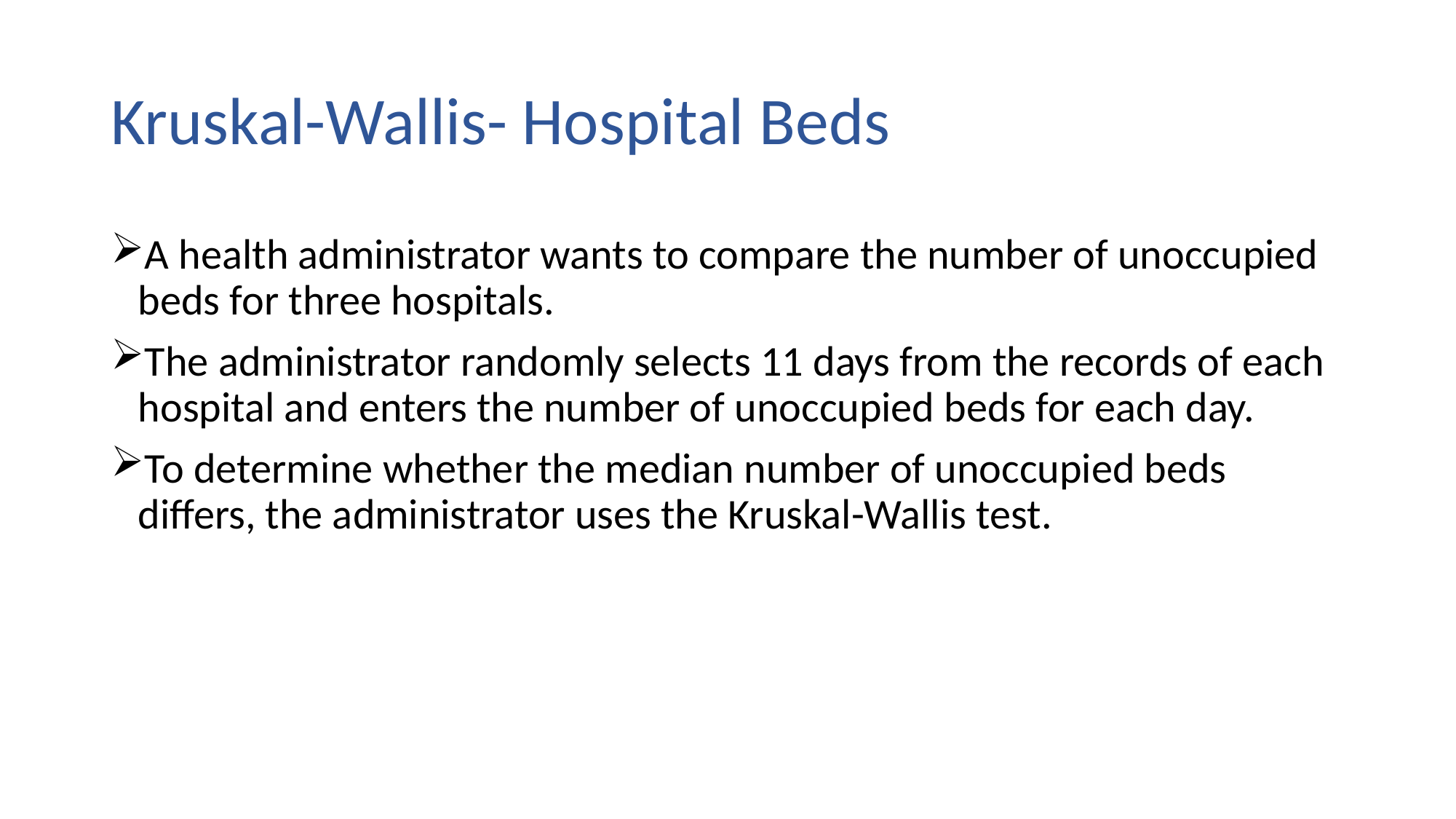

# Kruskal-Wallis- Hospital Beds
A health administrator wants to compare the number of unoccupied beds for three hospitals.
The administrator randomly selects 11 days from the records of each hospital and enters the number of unoccupied beds for each day.
To determine whether the median number of unoccupied beds differs, the administrator uses the Kruskal-Wallis test.